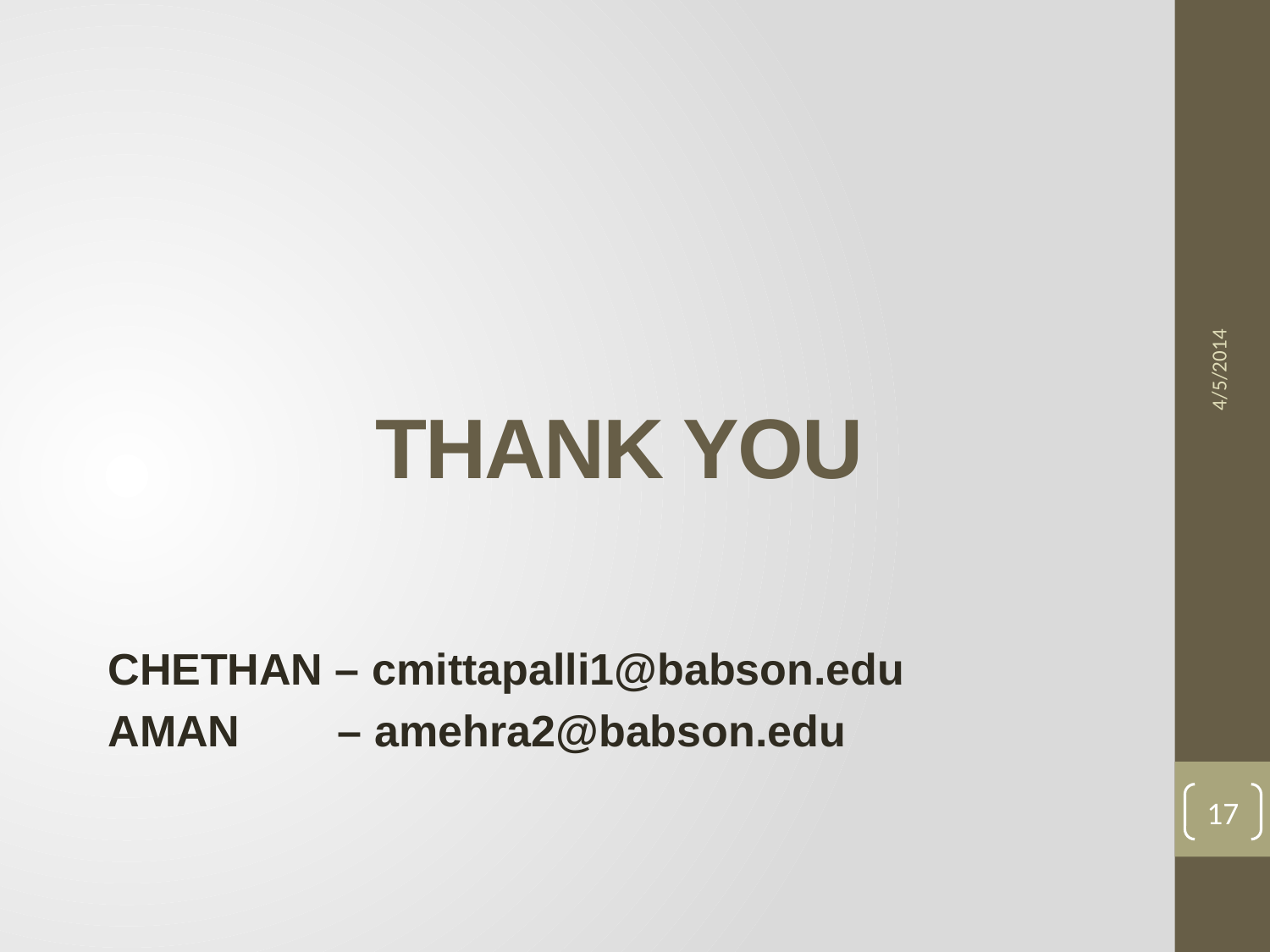

4/5/2014
# THANK YOU
CHETHAN – cmittapalli1@babson.edu
AMAN        – amehra2@babson.edu
17